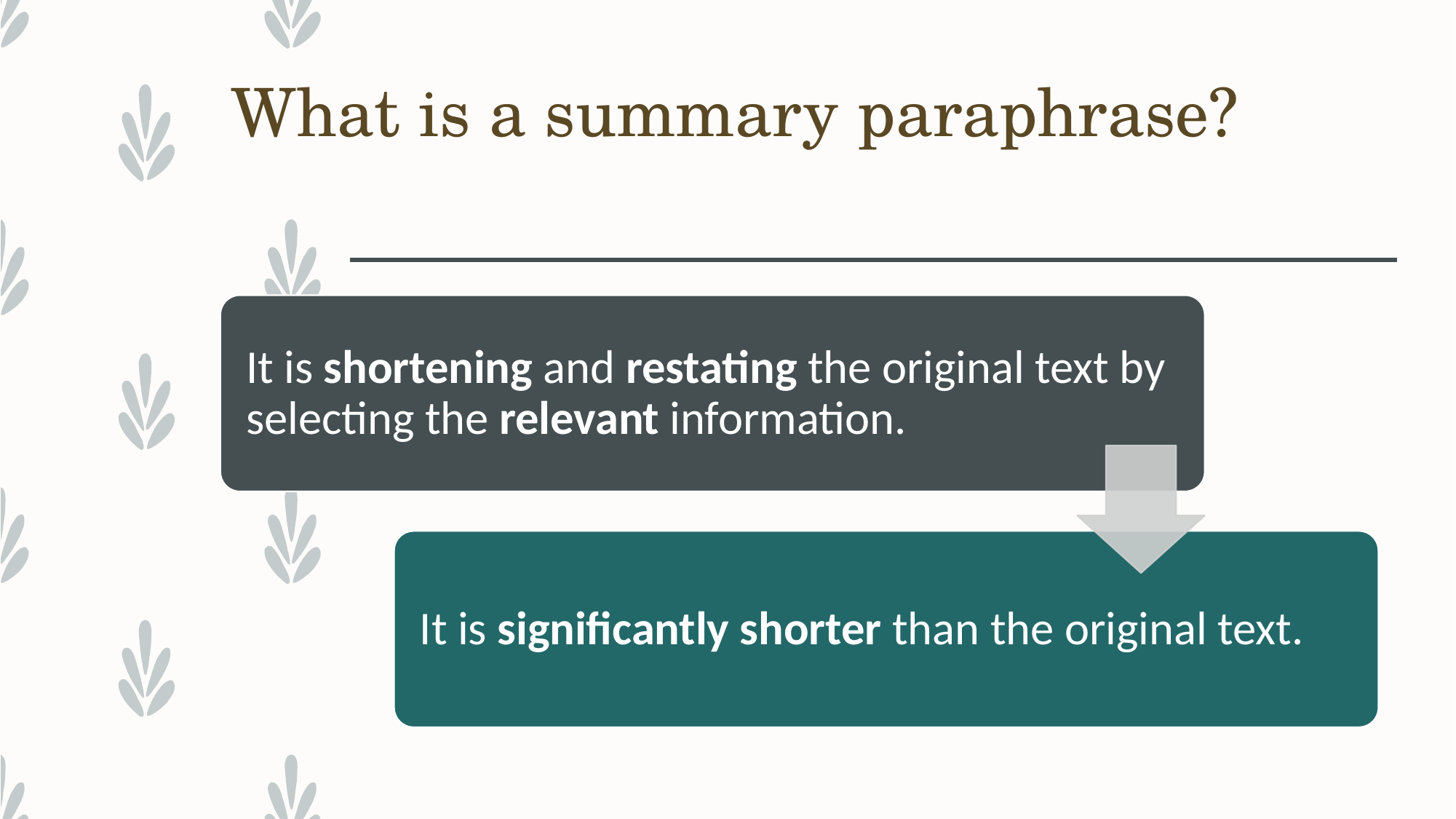

# What is a summary paraphrase?
It is shortening and restating the original text by selecting the relevant information.
It is significantly shorter than the original text.